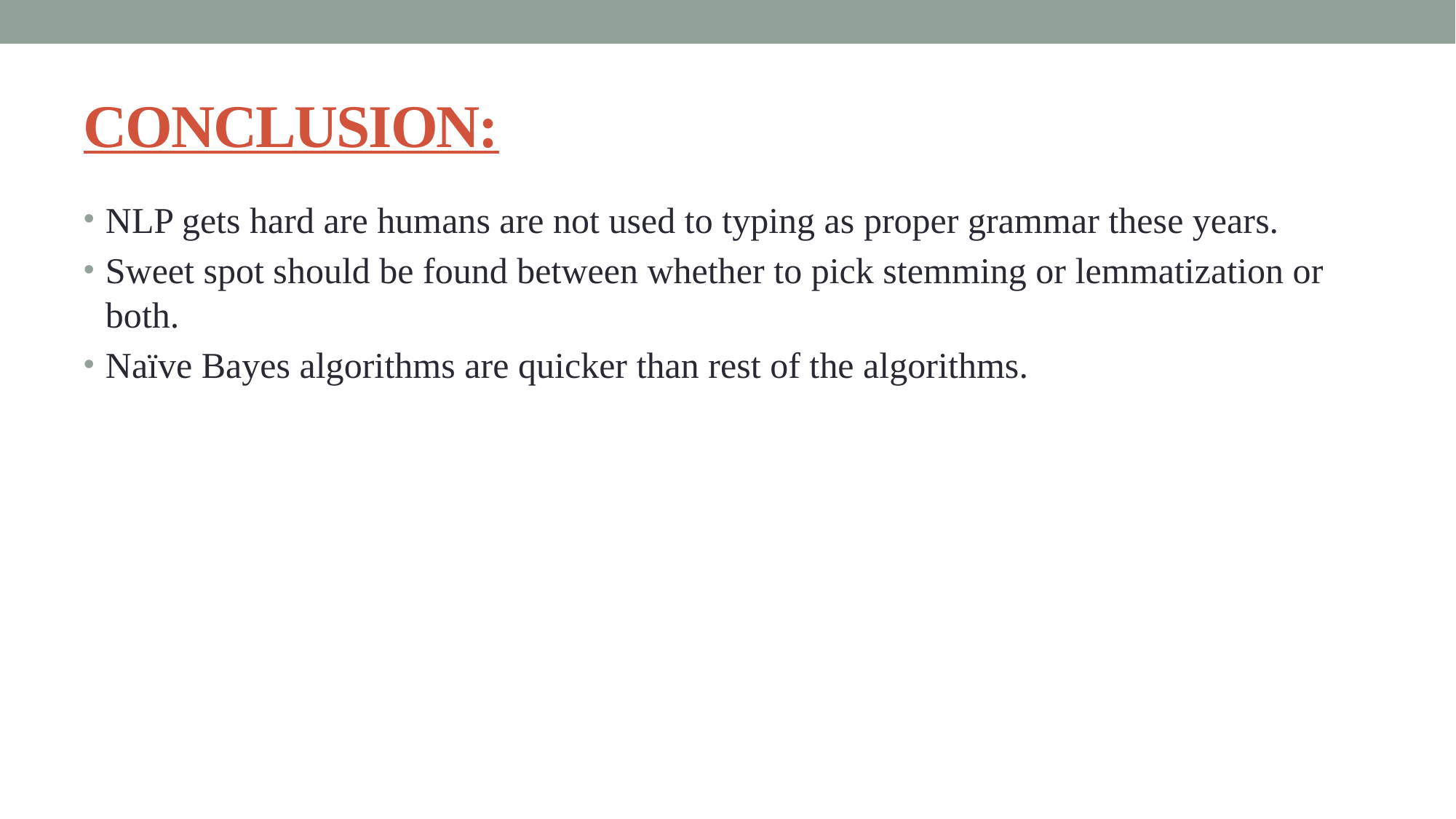

# CONCLUSION:
NLP gets hard are humans are not used to typing as proper grammar these years.
Sweet spot should be found between whether to pick stemming or lemmatization or both.
Naïve Bayes algorithms are quicker than rest of the algorithms.